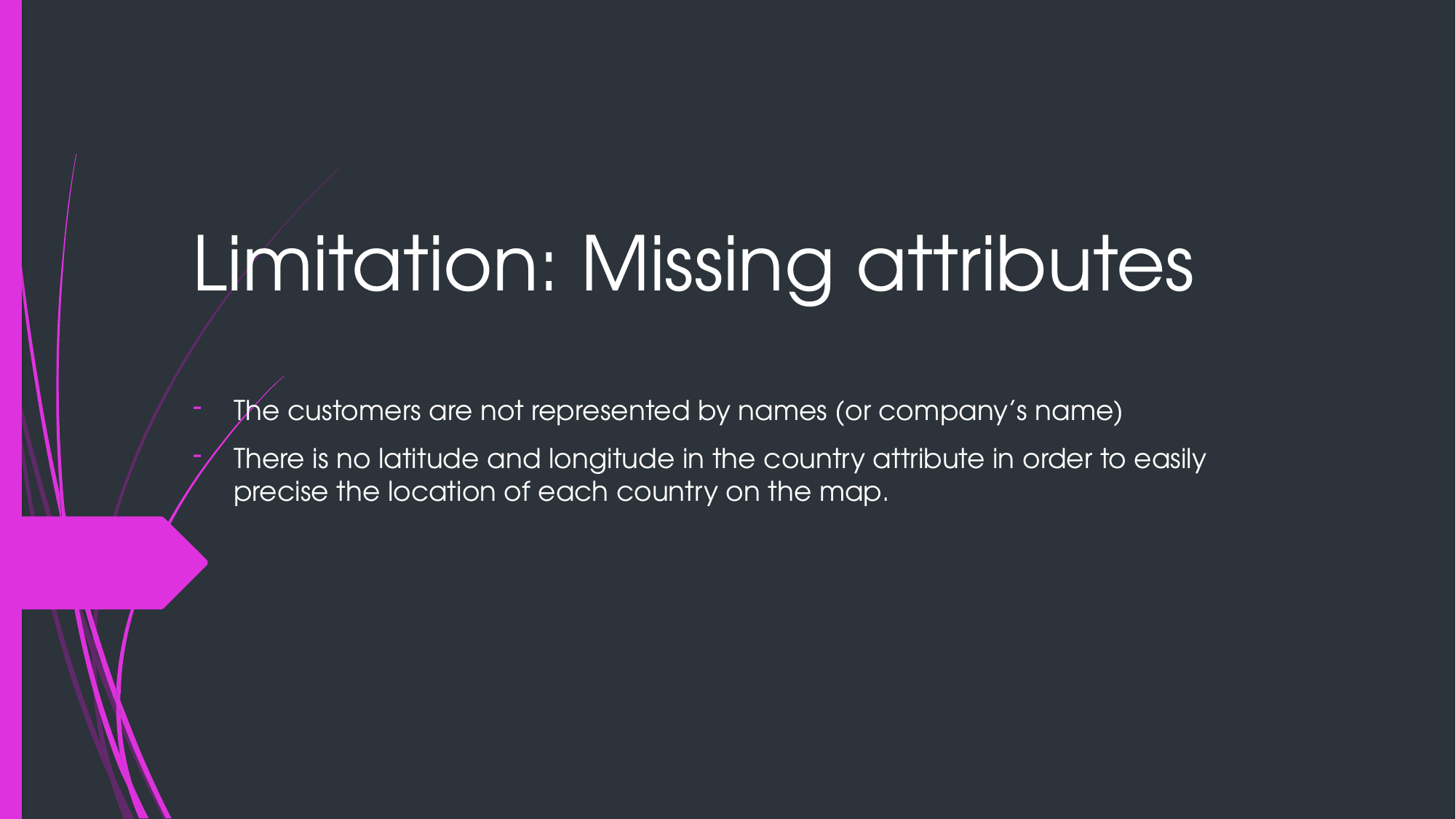

# Limitation: Missing attributes
The customers are not represented by names (or company’s name)
There is no latitude and longitude in the country attribute in order to easily precise the location of each country on the map.